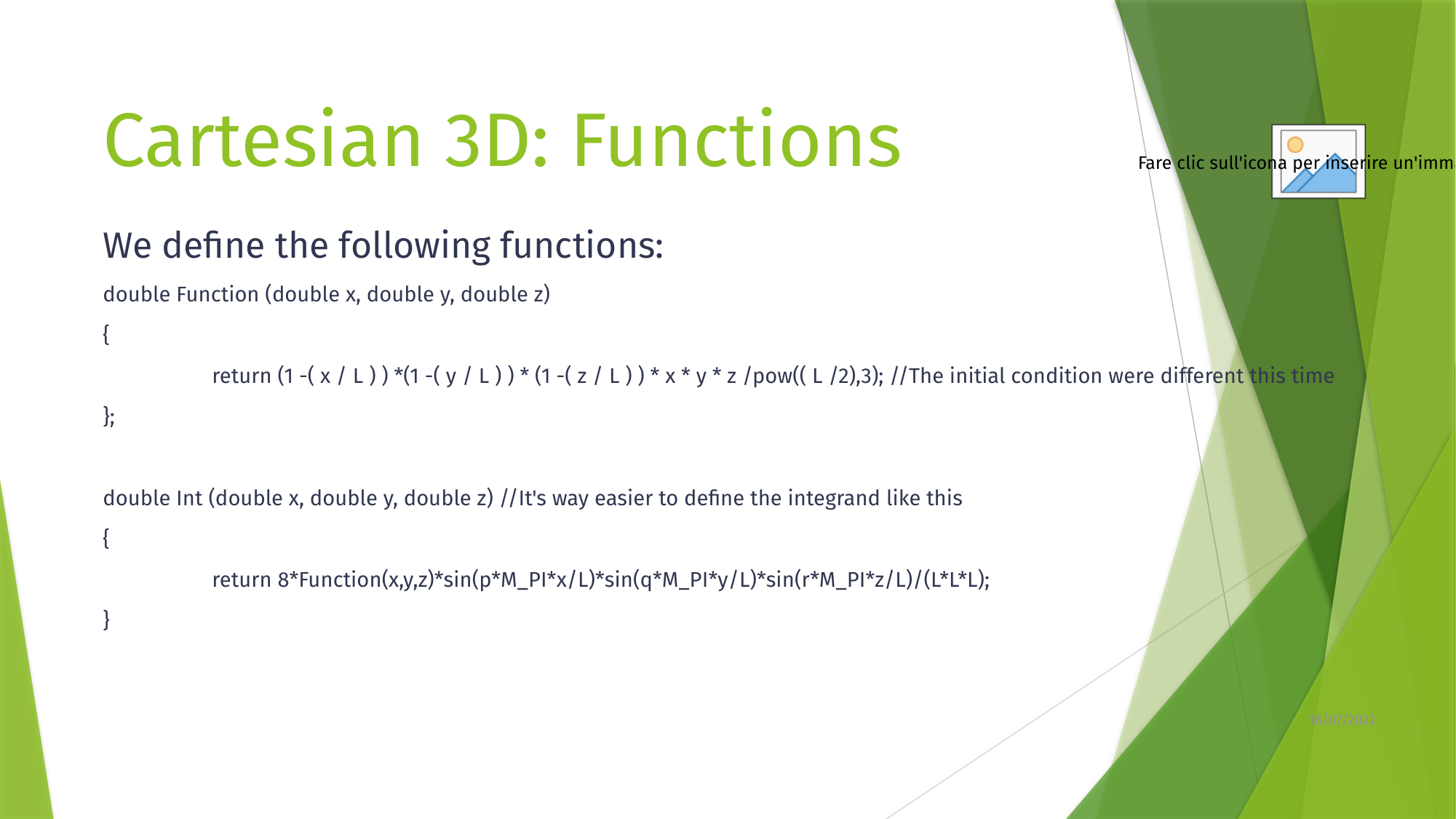

# Cartesian 3D: Functions

We define the following functions:
double Function (double x, double y, double z)
{
	return (1 -( x / L ) ) *(1 -( y / L ) ) * (1 -( z / L ) ) * x * y * z /pow(( L /2),3); //The initial condition were different this time
};

double Int (double x, double y, double z) //It's way easier to define the integrand like this
{
	return 8*Function(x,y,z)*sin(p*M_PI*x/L)*sin(q*M_PI*y/L)*sin(r*M_PI*z/L)/(L*L*L);
}
18/07/2022